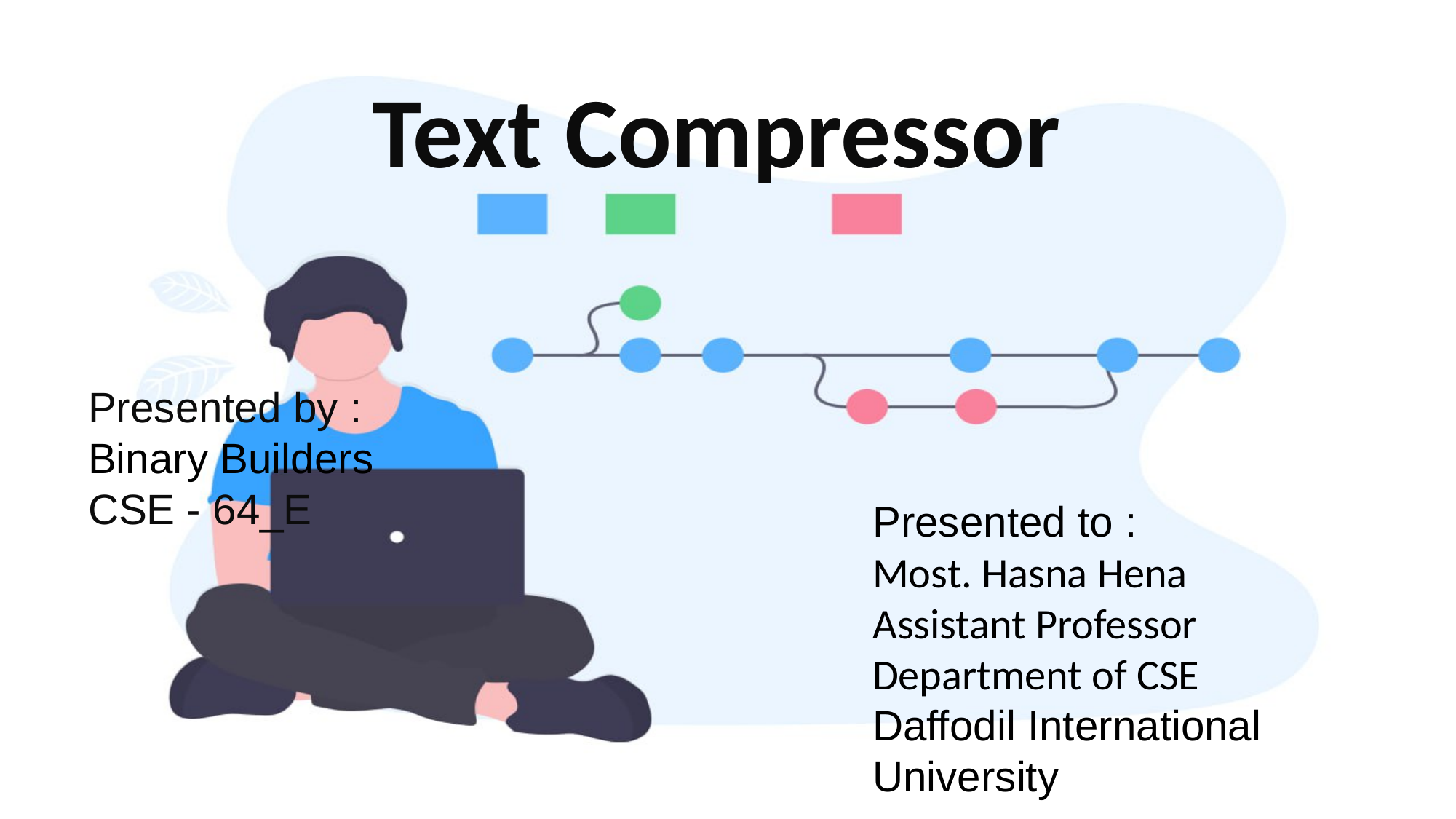

Text Compressor
Team Introduction
Presented by :
Binary Builders
CSE - 64_E

Presented to :
Most. Hasna Hena
Assistant Professor
Department of CSE
Daffodil International University
Nahid Mahbub
ID - 1632

Nayeem Hasan
ID - 1003

SUVOSING PARTHO
ID - 1445
Awal Hossan
ID - 1840